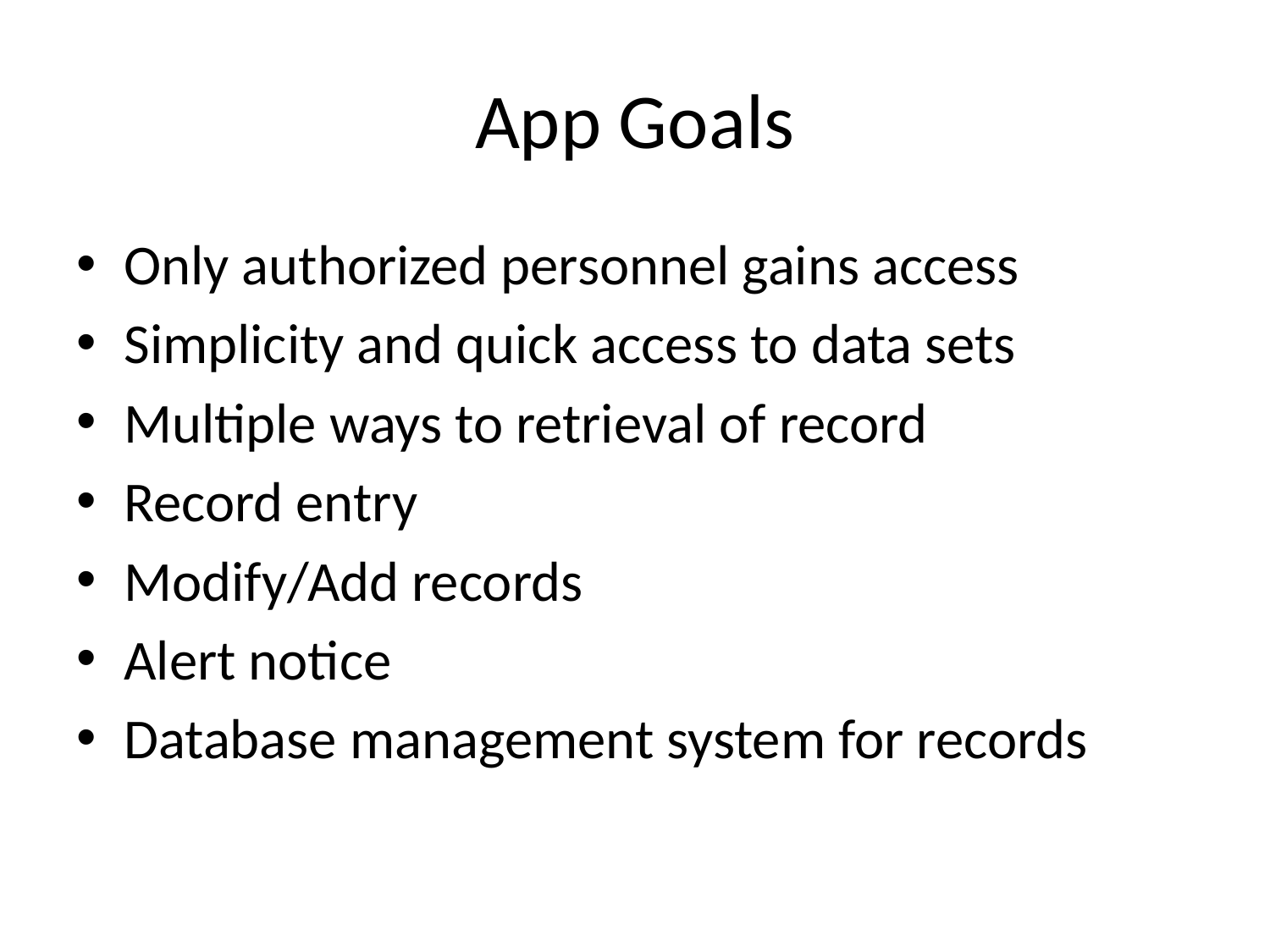

# App Goals
Only authorized personnel gains access
Simplicity and quick access to data sets
Multiple ways to retrieval of record
Record entry
Modify/Add records
Alert notice
Database management system for records